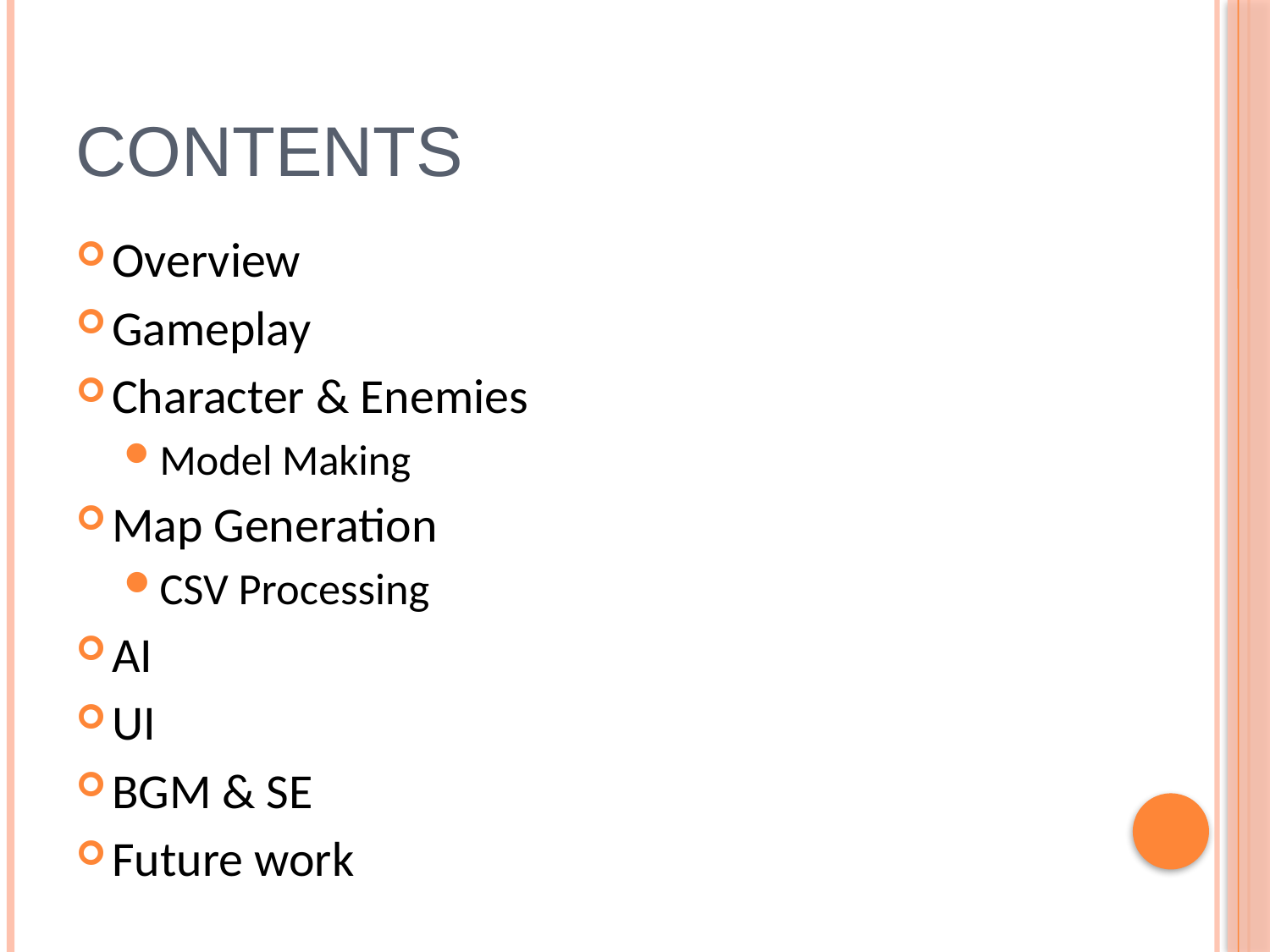

# Contents
Overview
Gameplay
Character & Enemies
Model Making
Map Generation
CSV Processing
AI
UI
BGM & SE
Future work